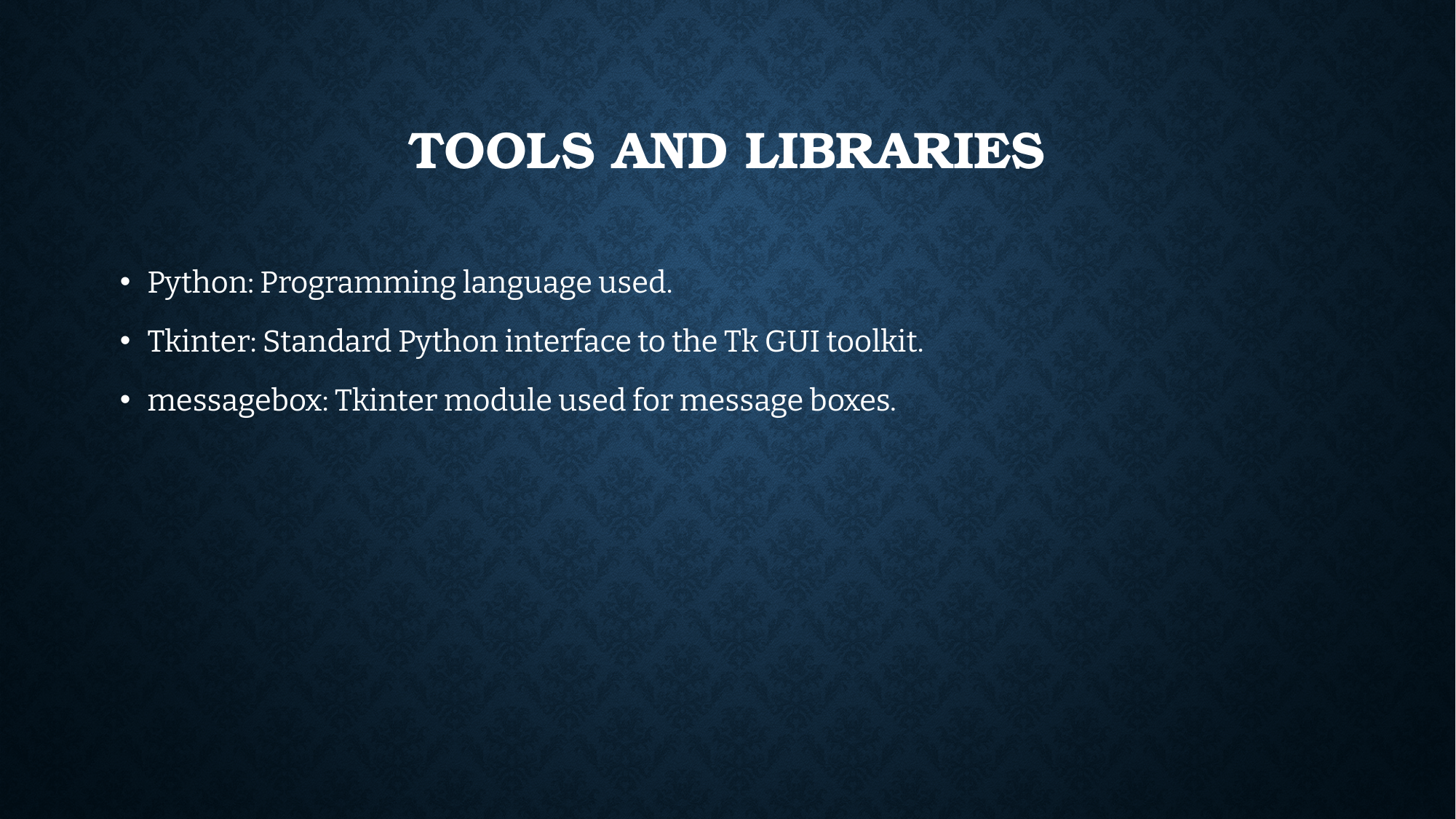

# Tools and Libraries
Python: Programming language used.
Tkinter: Standard Python interface to the Tk GUI toolkit.
messagebox: Tkinter module used for message boxes.